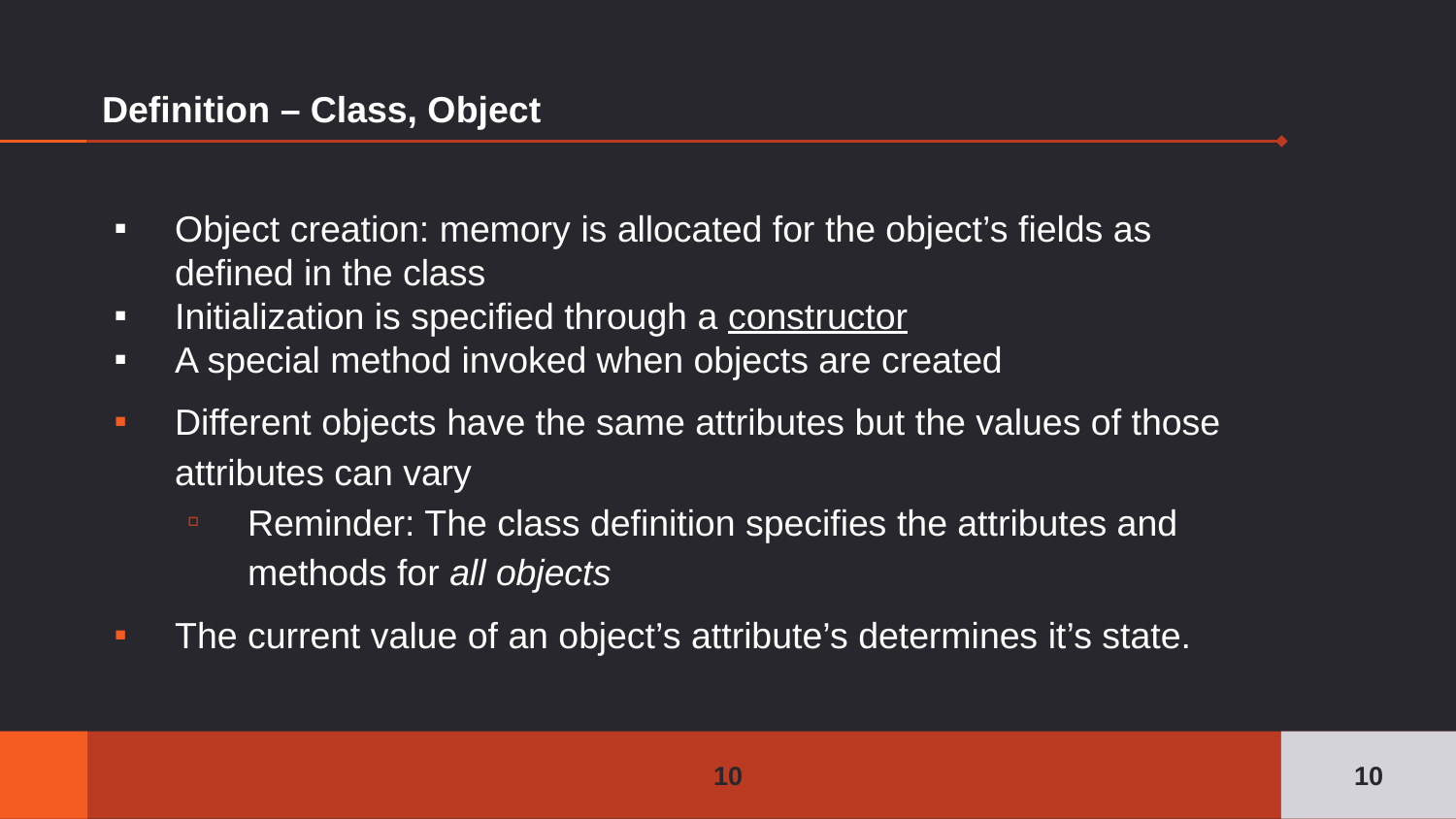

# Definition – Class, Object
Object creation: memory is allocated for the object’s fields as defined in the class
Initialization is specified through a constructor
A special method invoked when objects are created
Different objects have the same attributes but the values of those attributes can vary
Reminder: The class definition specifies the attributes and methods for all objects
The current value of an object’s attribute’s determines it’s state.

10
10